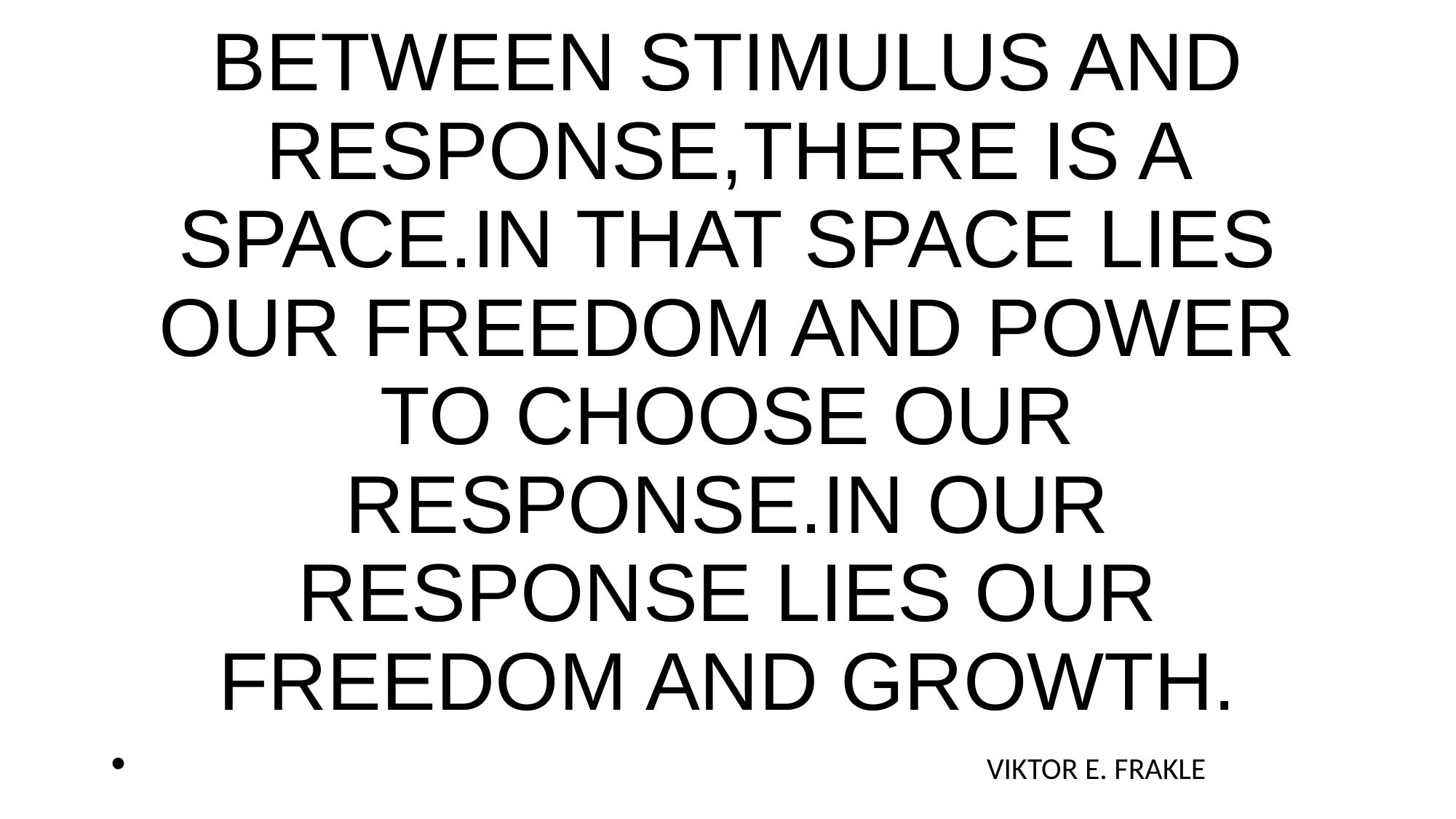

BETWEEN STIMULUS AND RESPONSE,THERE IS A SPACE.IN THAT SPACE LIES OUR FREEDOM AND POWER TO CHOOSE OUR RESPONSE.IN OUR RESPONSE LIES OUR FREEDOM AND GROWTH.
                                                                                        VIKTOR E. FRAKLE